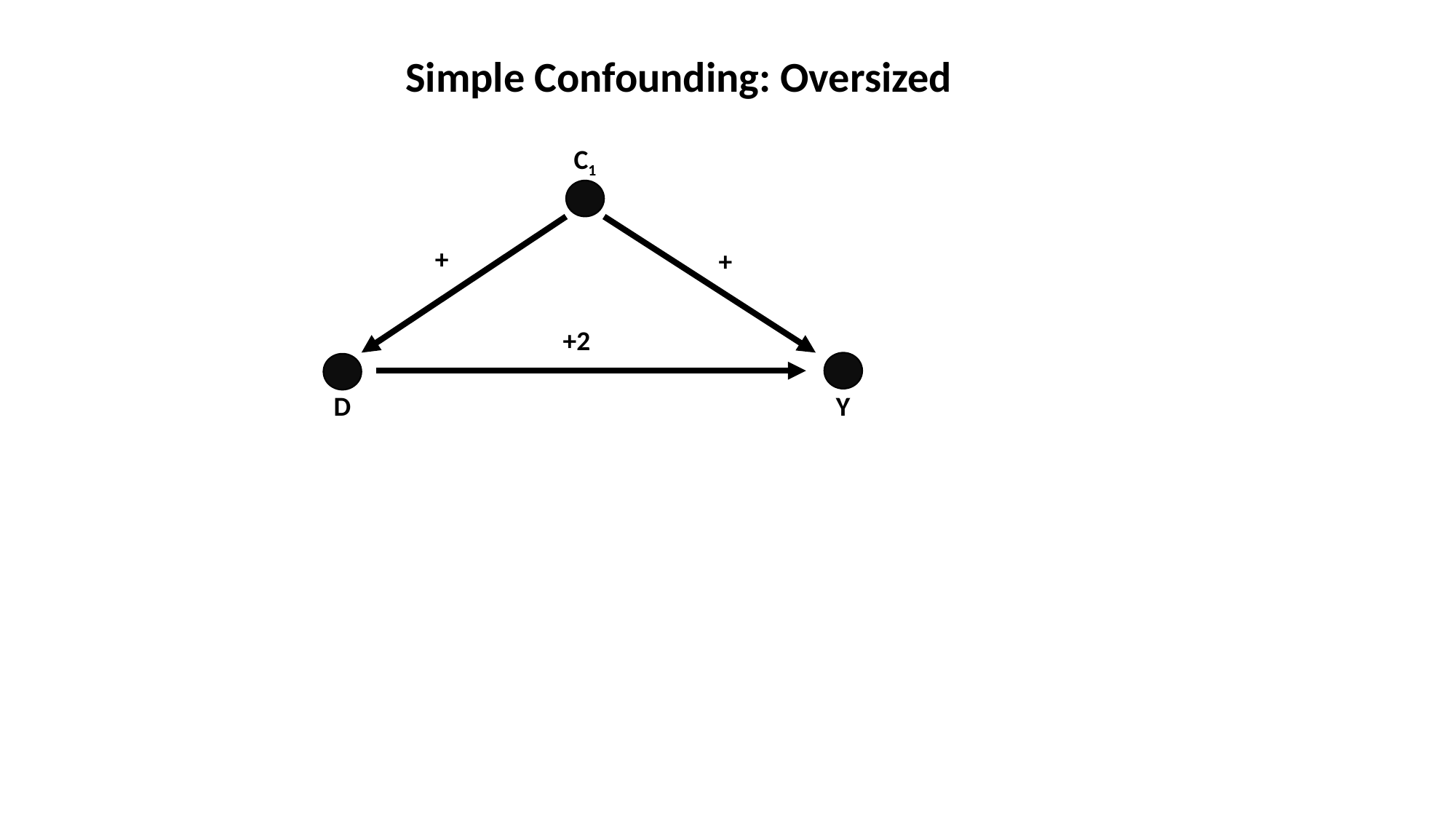

Simple Confounding: Oversized
C1

+
+
+2

D
Y